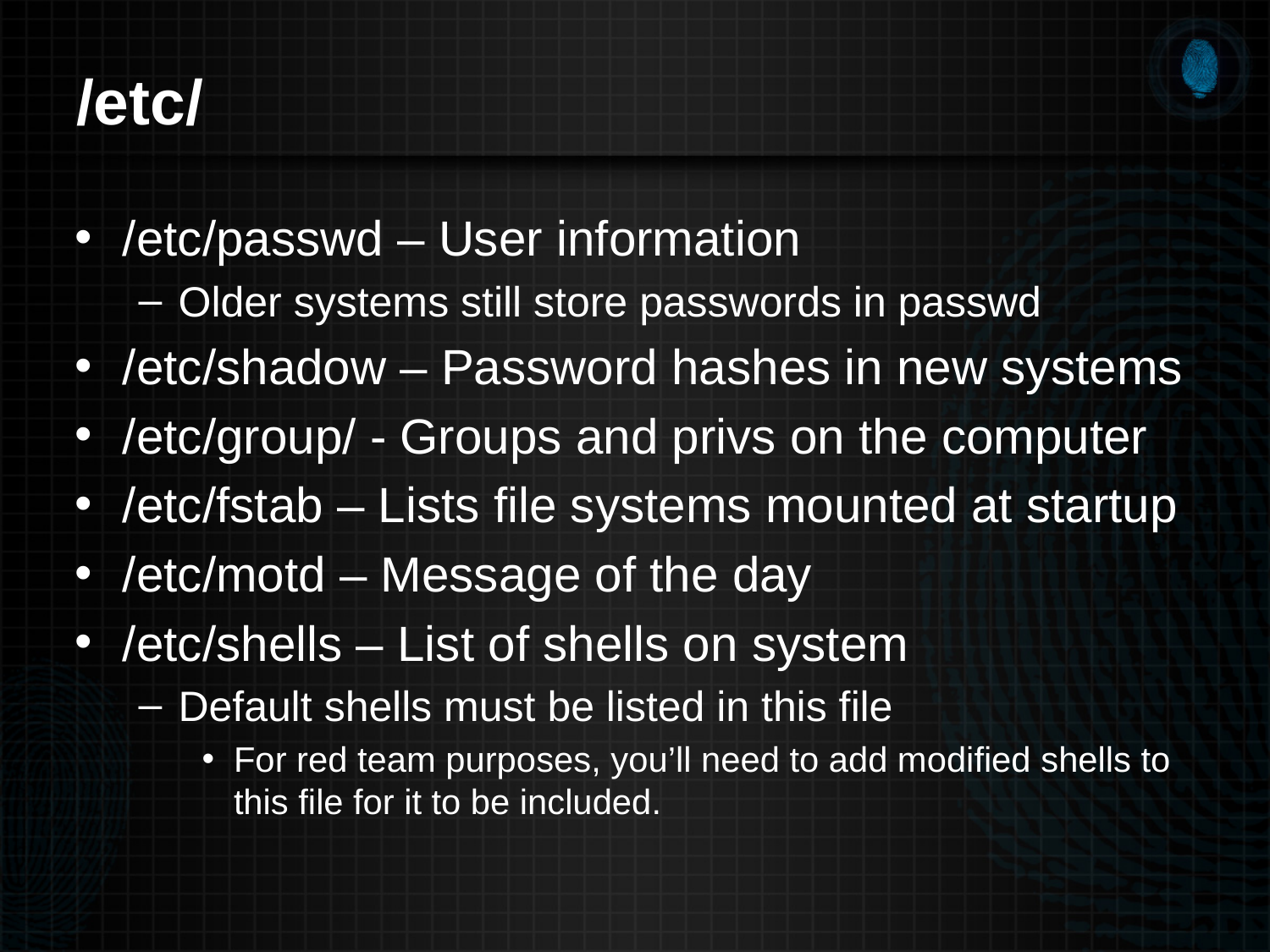

# /etc/
/etc/passwd – User information
Older systems still store passwords in passwd
/etc/shadow – Password hashes in new systems
/etc/group/ - Groups and privs on the computer
/etc/fstab – Lists file systems mounted at startup
/etc/motd – Message of the day
/etc/shells – List of shells on system
Default shells must be listed in this file
For red team purposes, you’ll need to add modified shells to this file for it to be included.